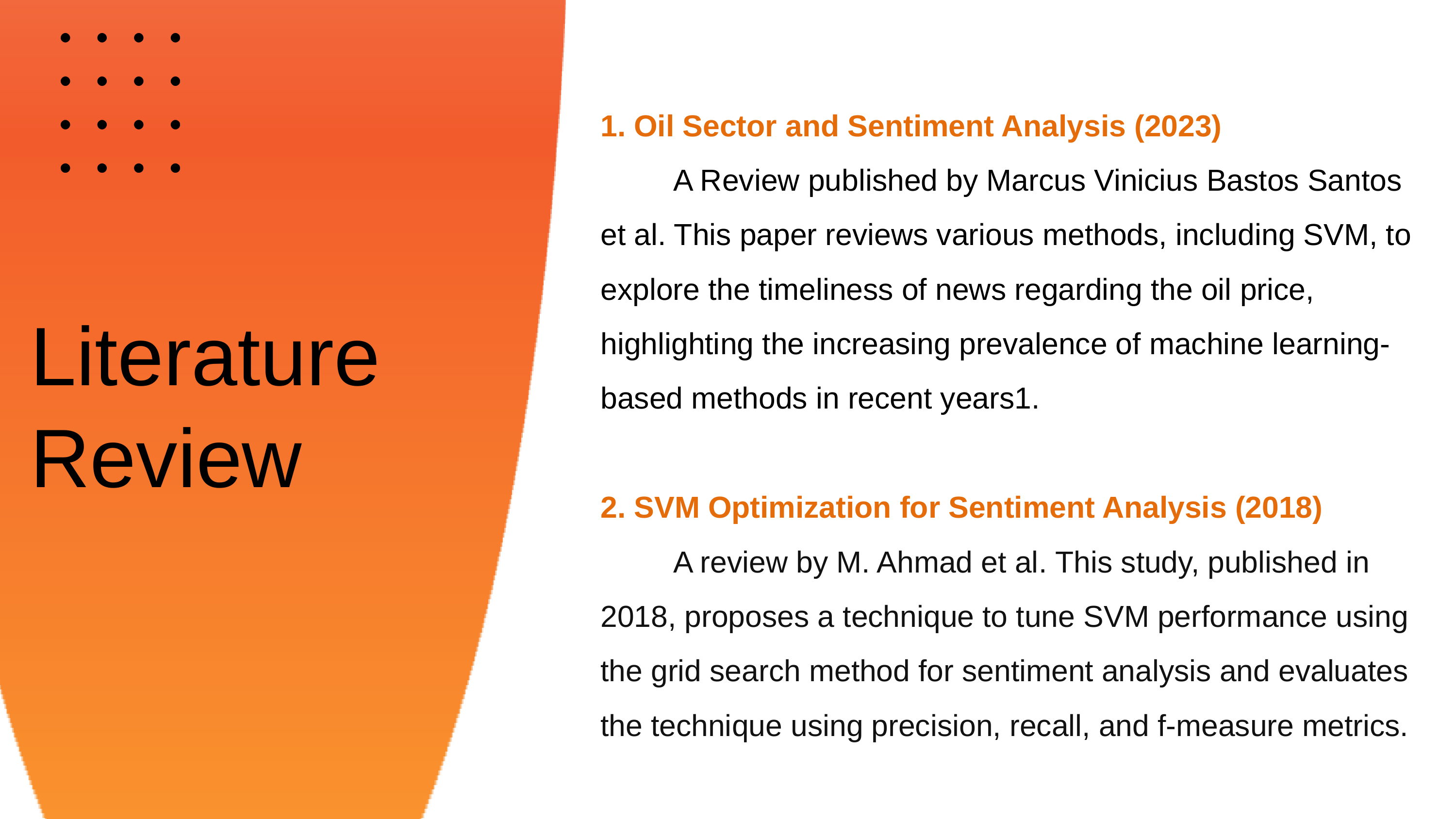

Oil Sector and Sentiment Analysis (2023)
	A Review published by Marcus Vinicius Bastos Santos et al. This paper reviews various methods, including SVM, to explore the timeliness of news regarding the oil price, highlighting the increasing prevalence of machine learning-based methods in recent years1.

2. SVM Optimization for Sentiment Analysis (2018)
	A review by M. Ahmad et al. This study, published in 2018, proposes a technique to tune SVM performance using the grid search method for sentiment analysis and evaluates the technique using precision, recall, and f-measure metrics.
Literature
Review